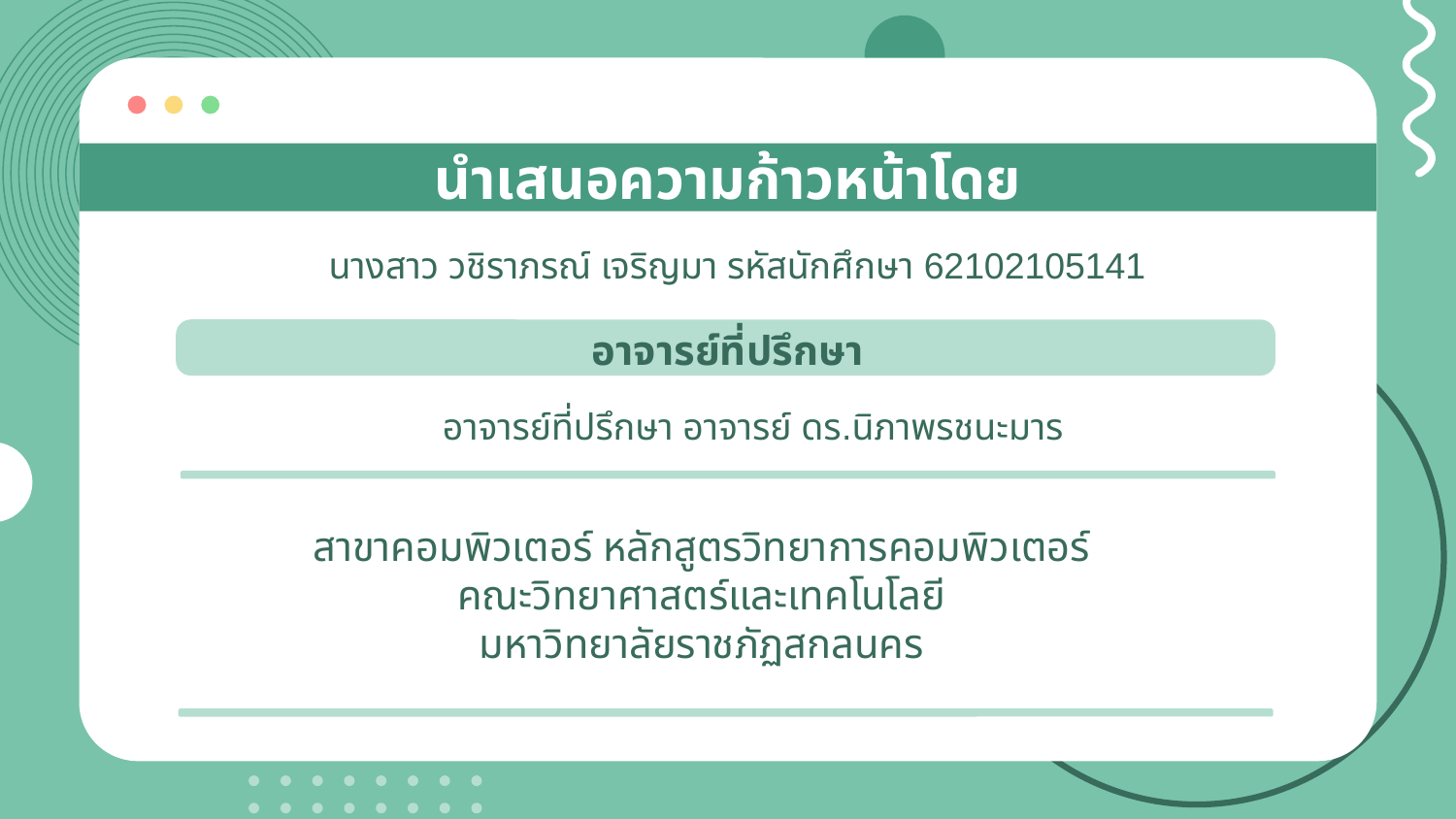

# นำเสนอความก้าวหน้าโดย
นางสาว วชิราภรณ์ เจริญมา รหัสนักศึกษา 62102105141

อาจารย์ที่ปรึกษา
อาจารย์ที่ปรึกษา อาจารย์ ดร.นิภาพรชนะมาร

สาขาคอมพิวเตอร์ หลักสูตรวิทยาการคอมพิวเตอร์
คณะวิทยาศาสตร์และเทคโนโลยี
มหาวิทยาลัยราชภัฏสกลนคร